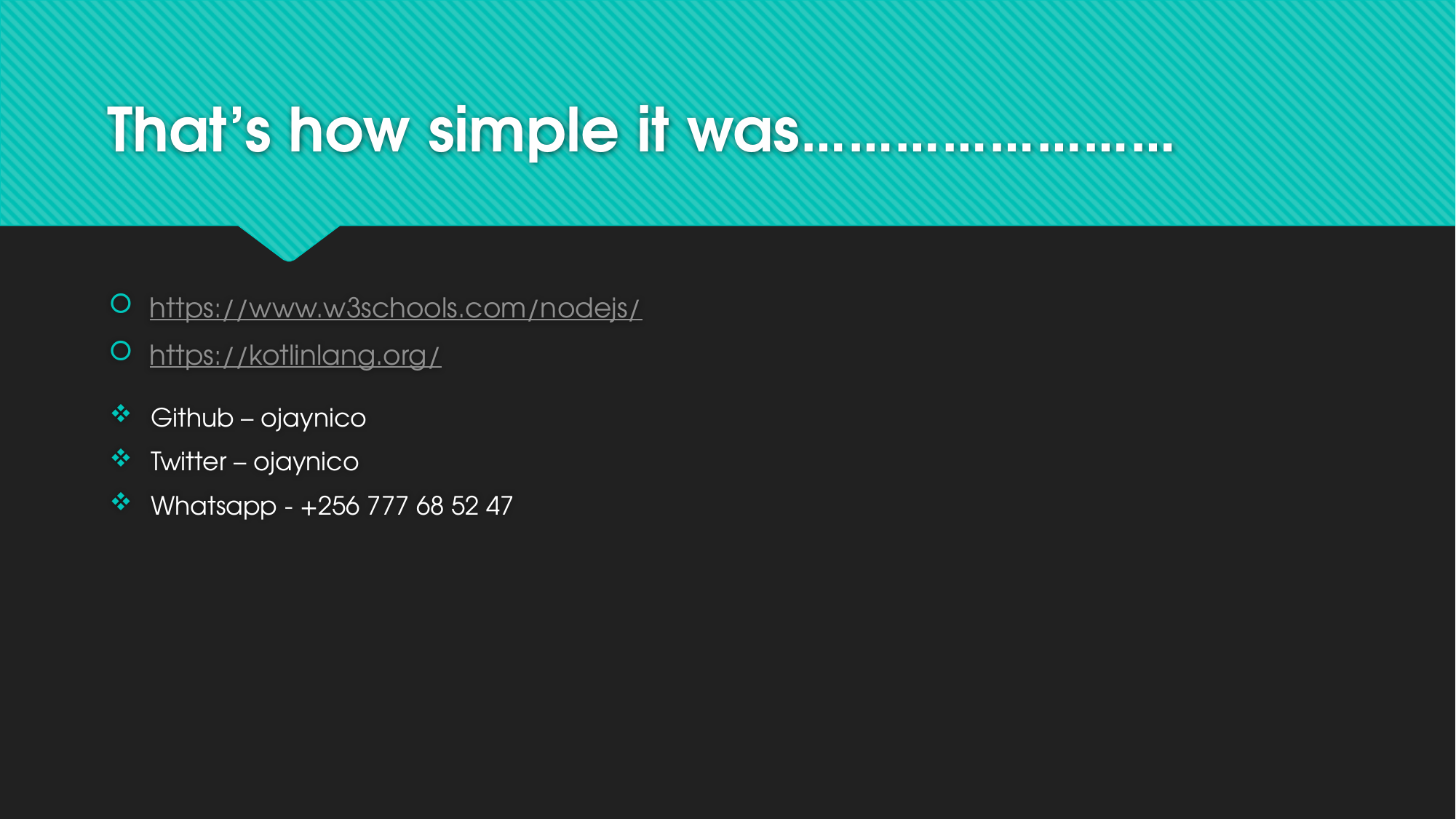

# That’s how simple it was……………………
https://www.w3schools.com/nodejs/
https://kotlinlang.org/
Github – ojaynico
Twitter – ojaynico
Whatsapp - +256 777 68 52 47